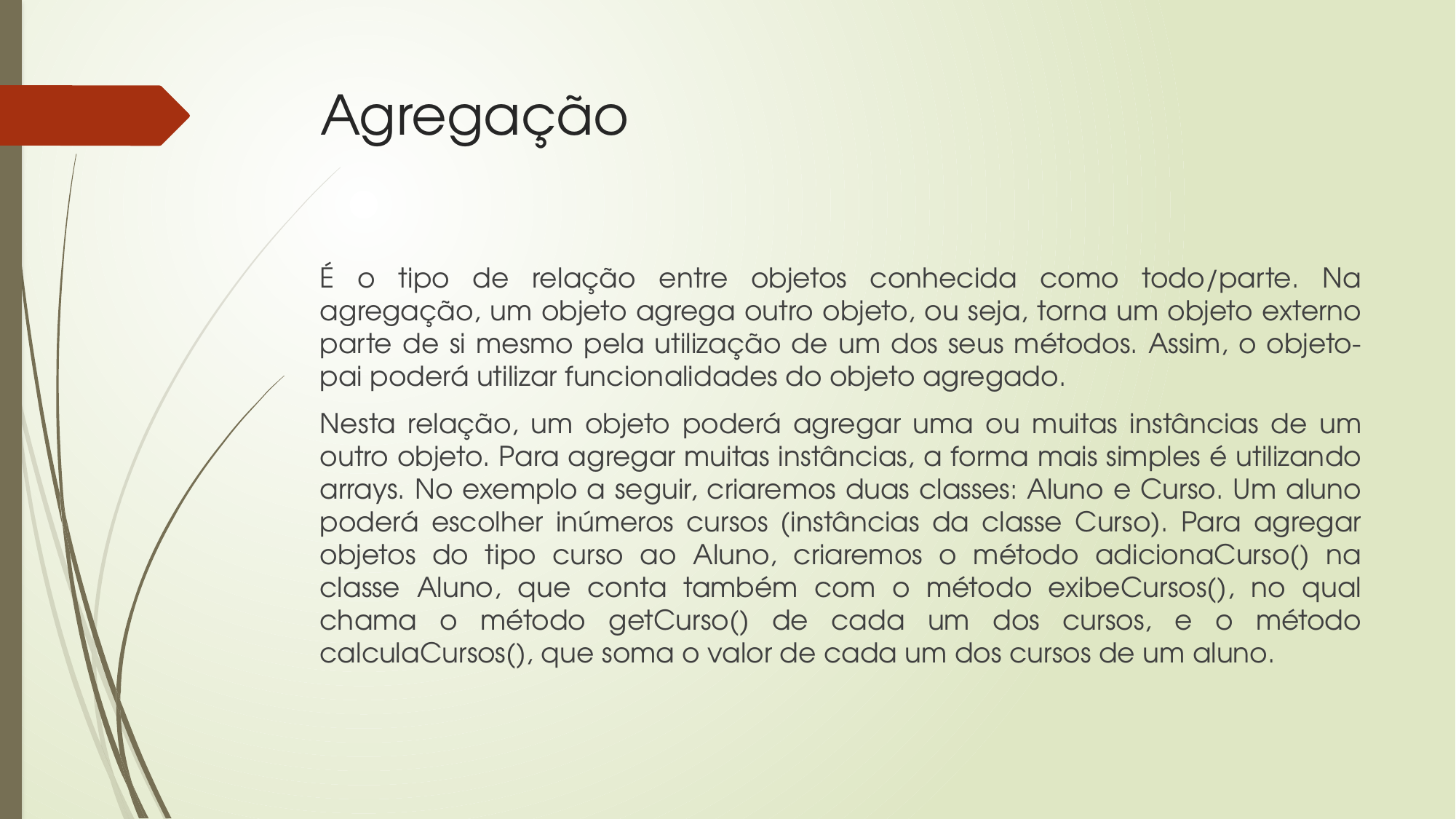

# Agregação
É o tipo de relação entre objetos conhecida como todo/parte. Na agregação, um objeto agrega outro objeto, ou seja, torna um objeto externo parte de si mesmo pela utilização de um dos seus métodos. Assim, o objeto-pai poderá utilizar funcionalidades do objeto agregado.
Nesta relação, um objeto poderá agregar uma ou muitas instâncias de um outro objeto. Para agregar muitas instâncias, a forma mais simples é utilizando arrays. No exemplo a seguir, criaremos duas classes: Aluno e Curso. Um aluno poderá escolher inúmeros cursos (instâncias da classe Curso). Para agregar objetos do tipo curso ao Aluno, criaremos o método adicionaCurso() na classe Aluno, que conta também com o método exibeCursos(), no qual chama o método getCurso() de cada um dos cursos, e o método calculaCursos(), que soma o valor de cada um dos cursos de um aluno.